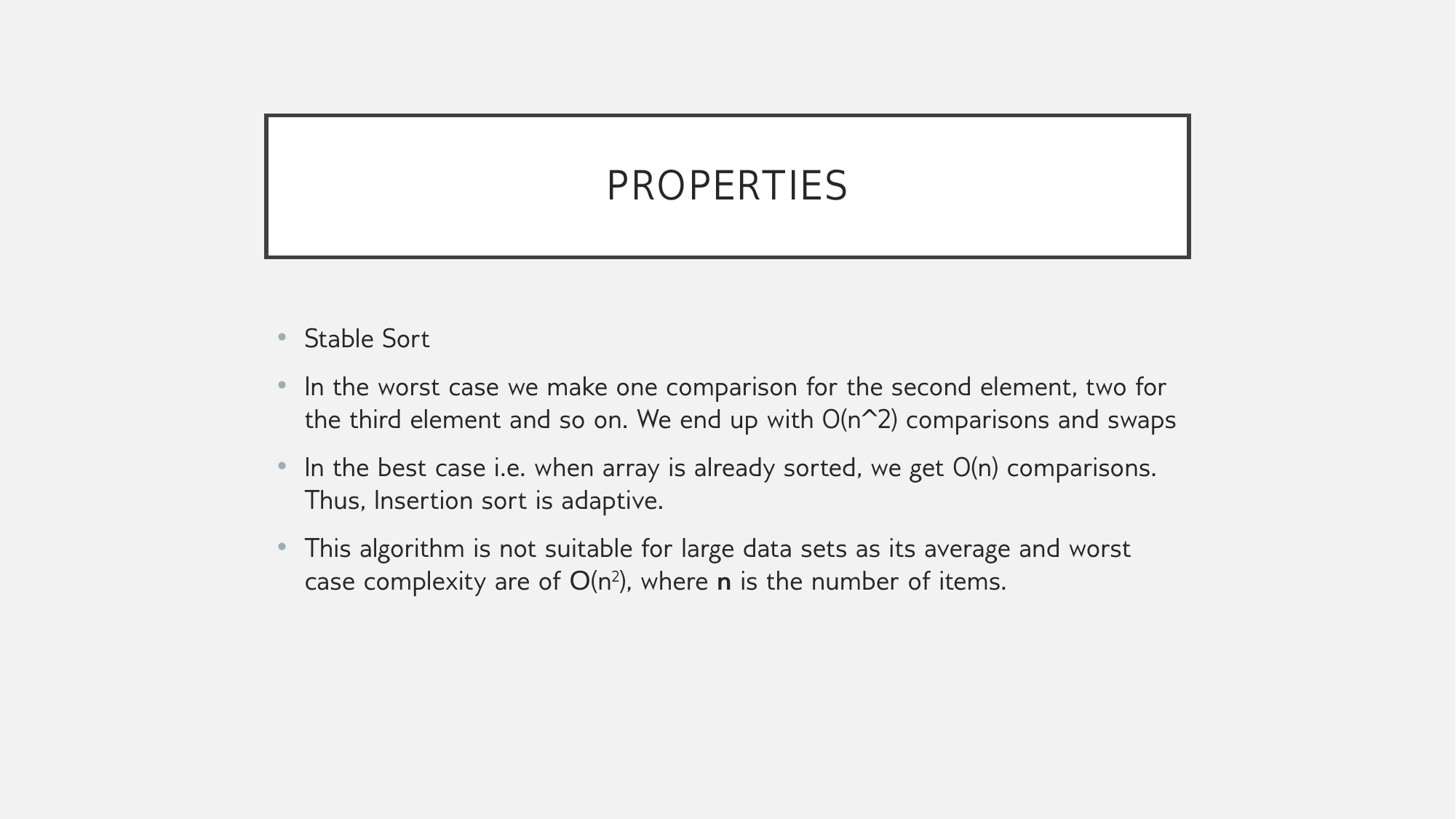

# Properties
Stable Sort
In the worst case we make one comparison for the second element, two for the third element and so on. We end up with O(n^2) comparisons and swaps
In the best case i.e. when array is already sorted, we get O(n) comparisons. Thus, Insertion sort is adaptive.
This algorithm is not suitable for large data sets as its average and worst case complexity are of Ο(n2), where n is the number of items.